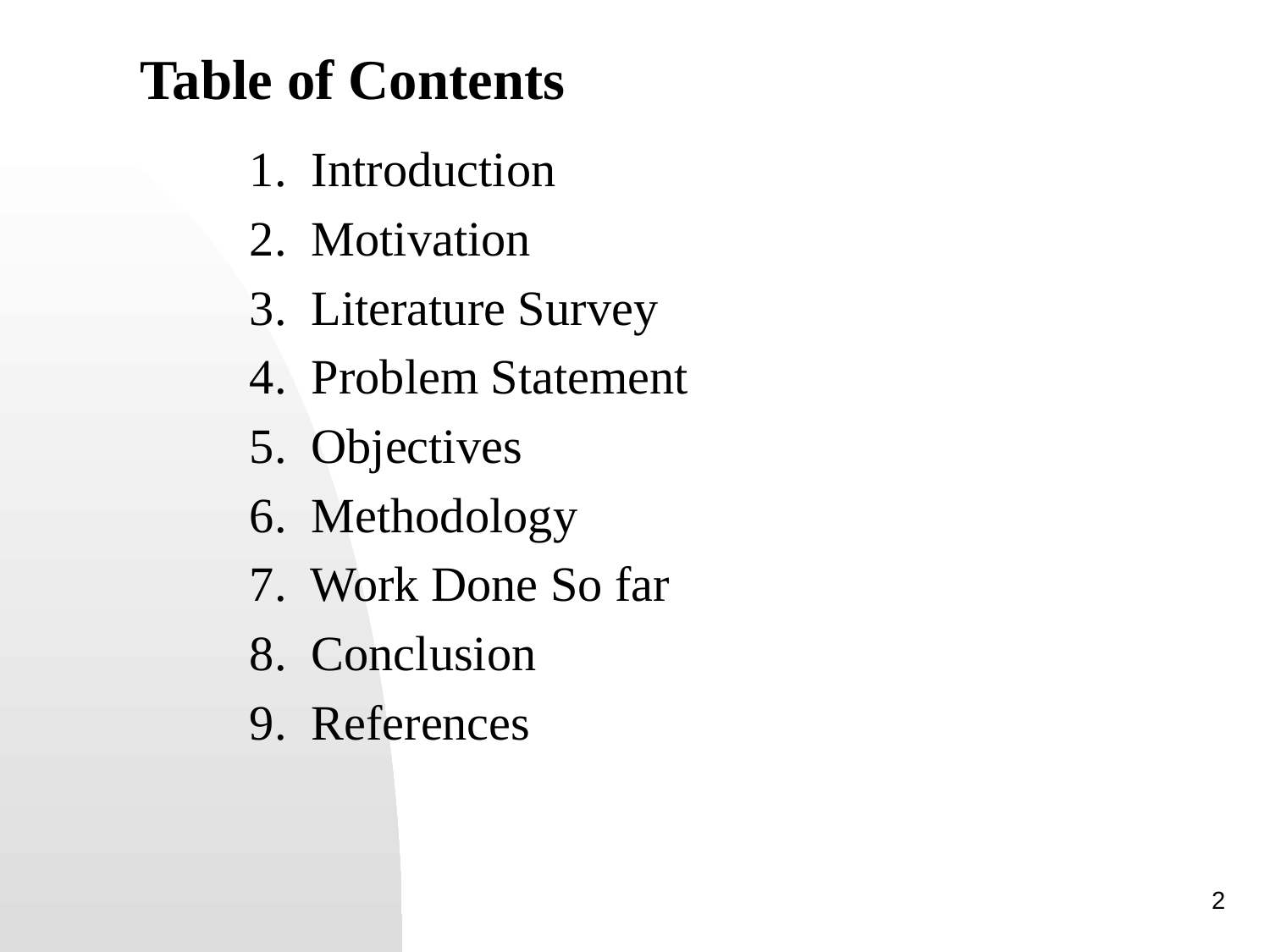

# Table of Contents
1.  Introduction
2.  Motivation
3.  Literature Survey
4.  Problem Statement
5.  Objectives
6.  Methodology
7.  Work Done So far
8.  Conclusion
9.  References
2